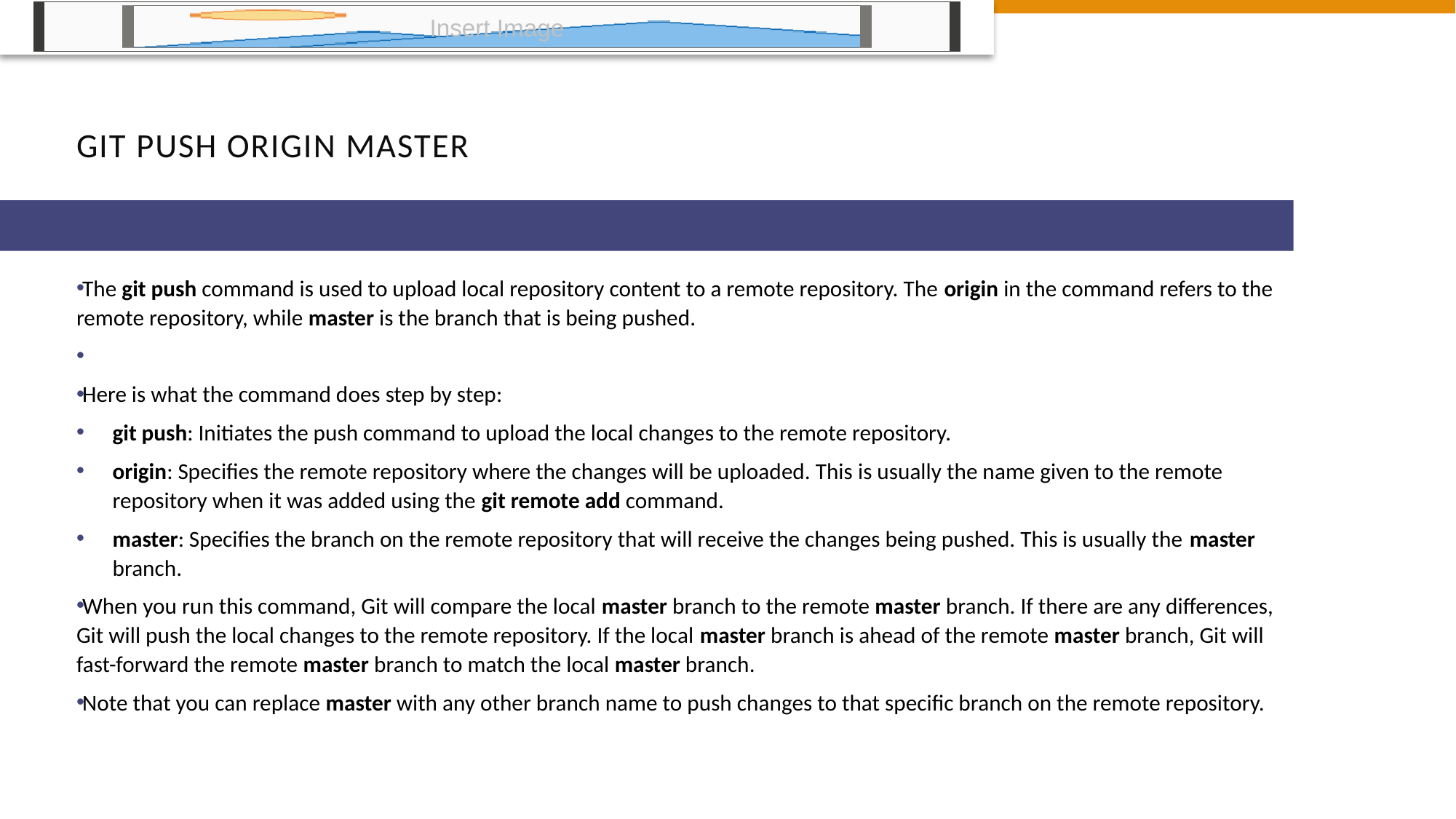

# Git Push Origin Master

The git push command is used to upload local repository content to a remote repository. The origin in the command refers to the remote repository, while master is the branch that is being pushed.

Here is what the command does step by step:
git push: Initiates the push command to upload the local changes to the remote repository.
origin: Specifies the remote repository where the changes will be uploaded. This is usually the name given to the remote repository when it was added using the git remote add command.
master: Specifies the branch on the remote repository that will receive the changes being pushed. This is usually the master branch.
When you run this command, Git will compare the local master branch to the remote master branch. If there are any differences, Git will push the local changes to the remote repository. If the local master branch is ahead of the remote master branch, Git will fast-forward the remote master branch to match the local master branch.
Note that you can replace master with any other branch name to push changes to that specific branch on the remote repository.